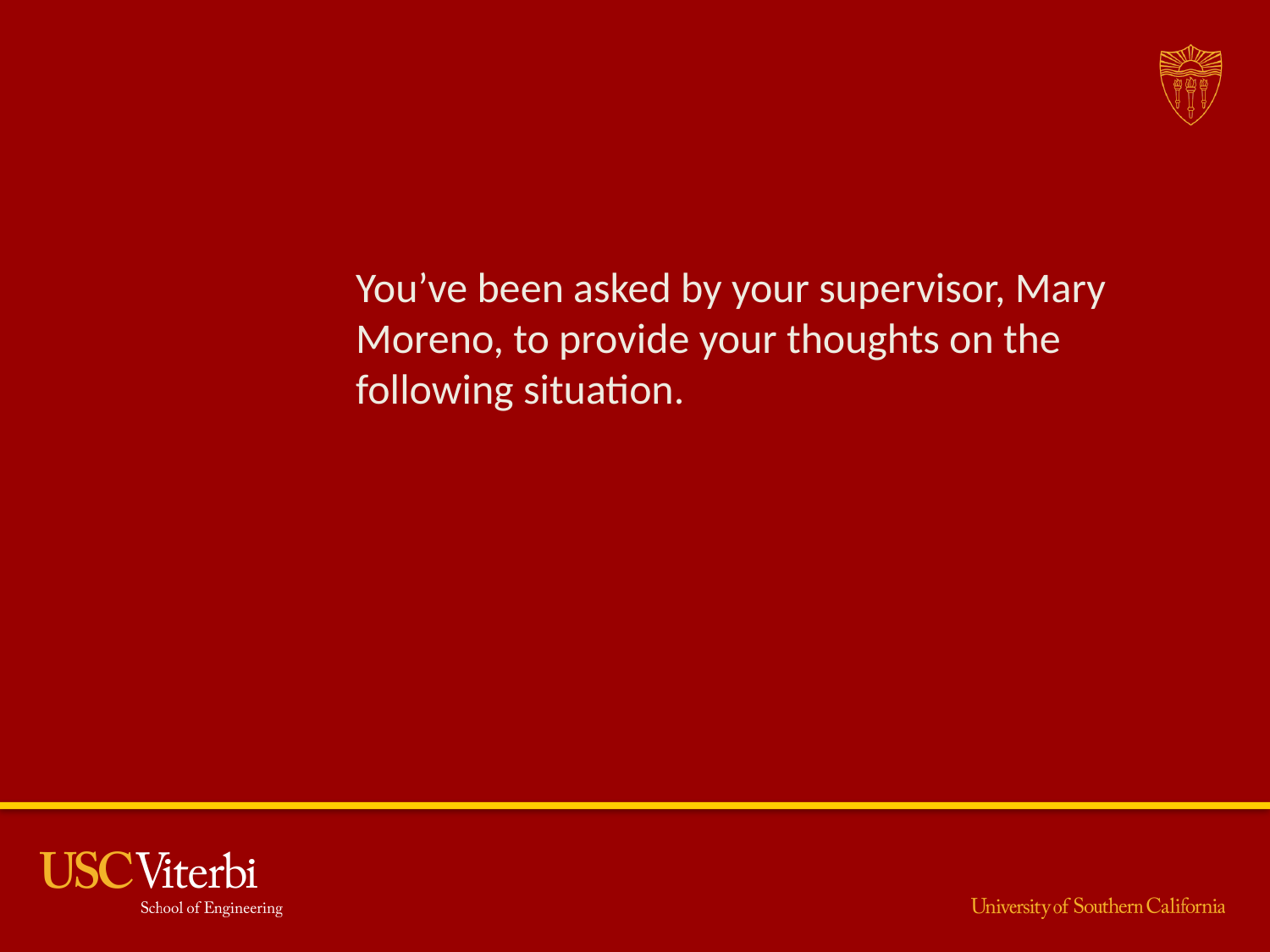

#
	You’ve been asked by your supervisor, Mary Moreno, to provide your thoughts on the following situation.